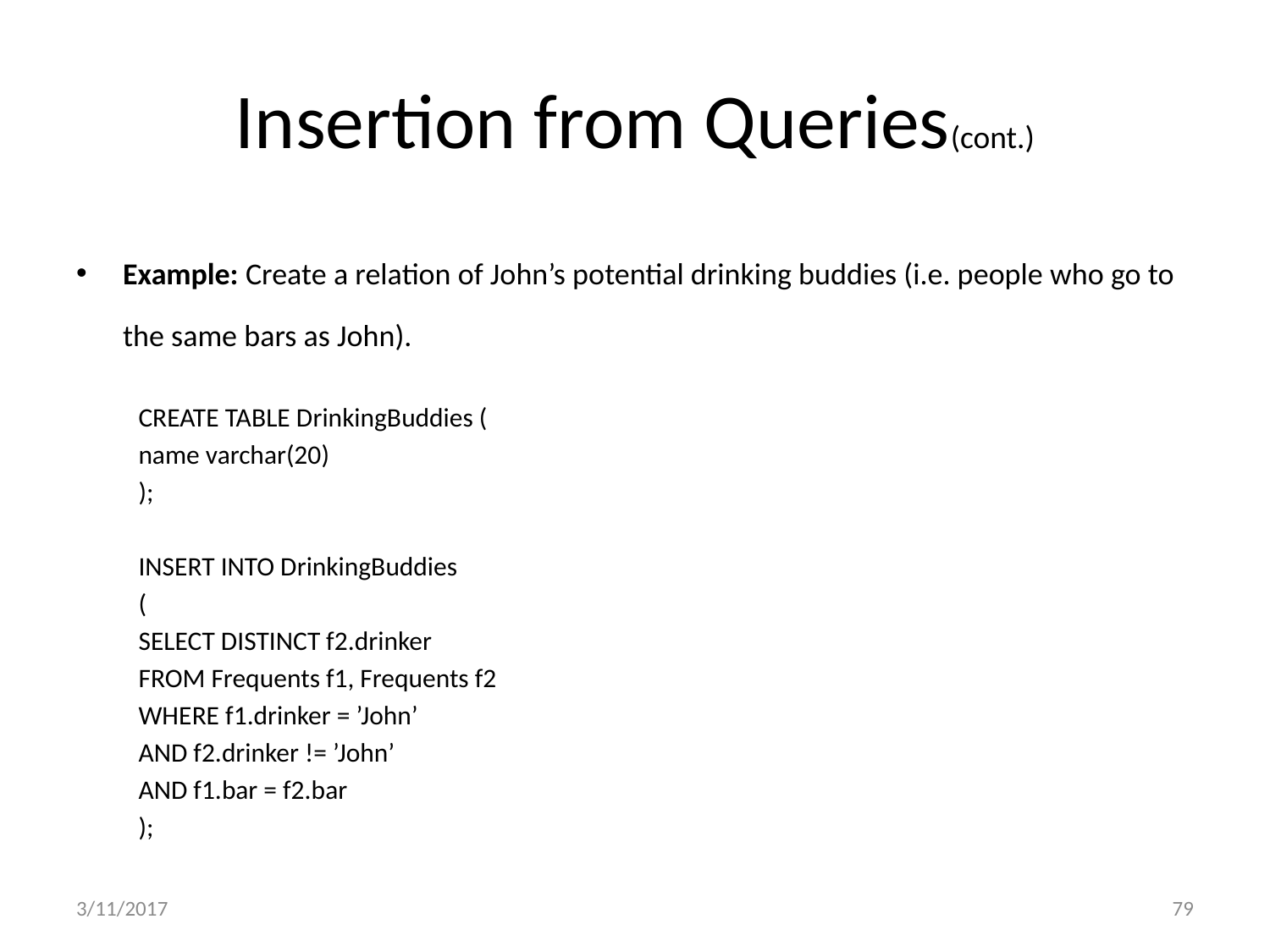

# Insertion from Queries(cont.)
Example: Create a relation of John’s potential drinking buddies (i.e. people who go to the same bars as John).

CREATE TABLE DrinkingBuddies (
	name varchar(20)
);

INSERT INTO DrinkingBuddies
(
	SELECT DISTINCT f2.drinker
	FROM Frequents f1, Frequents f2
	WHERE f1.drinker = ’John’
		AND f2.drinker != ’John’
		AND f1.bar = f2.bar
);
3/11/2017
79